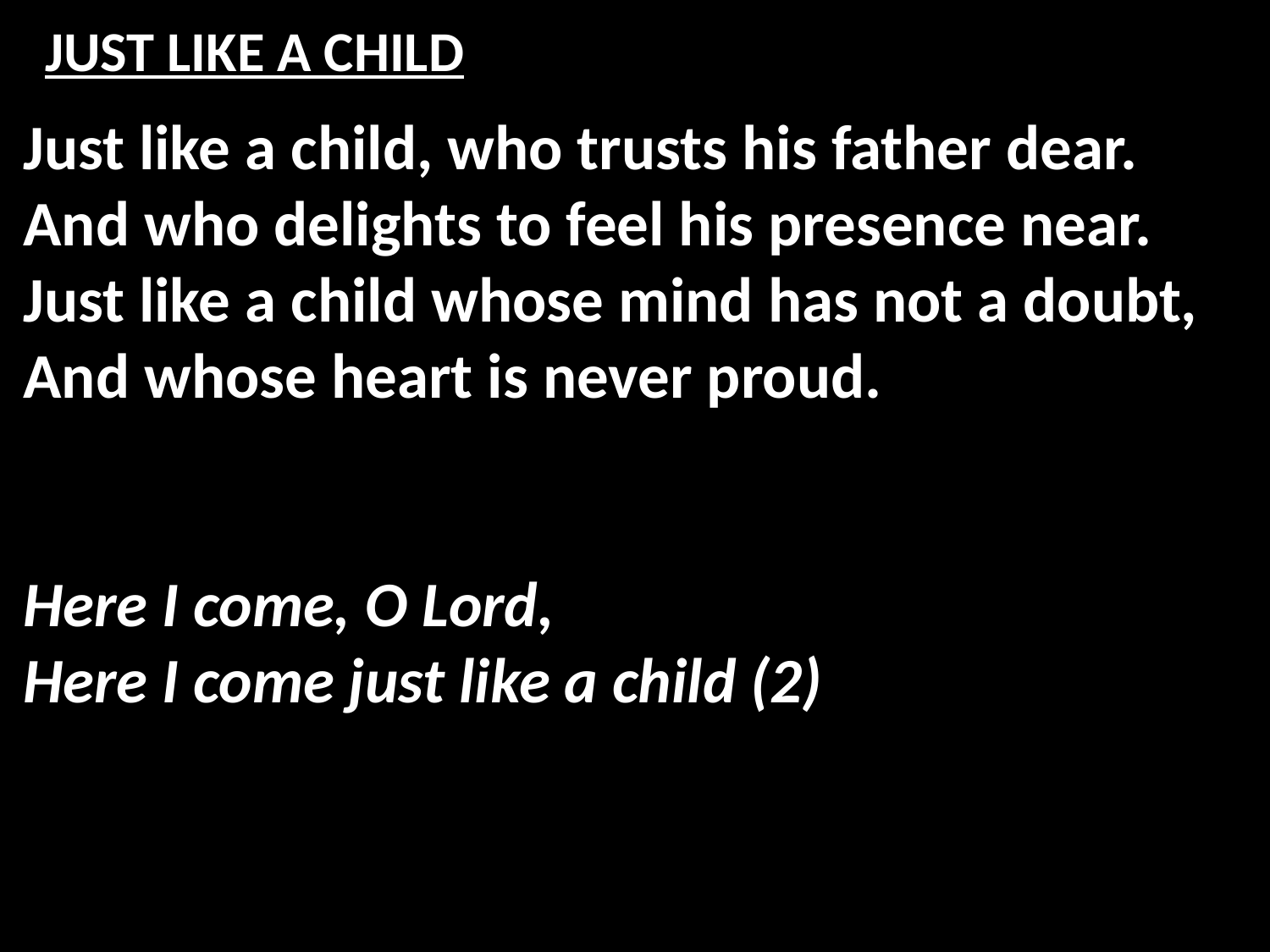

# JUST LIKE A CHILD
Just like a child, who trusts his father dear.
And who delights to feel his presence near.
Just like a child whose mind has not a doubt,
And whose heart is never proud.

Here I come, O Lord,
Here I come just like a child (2)